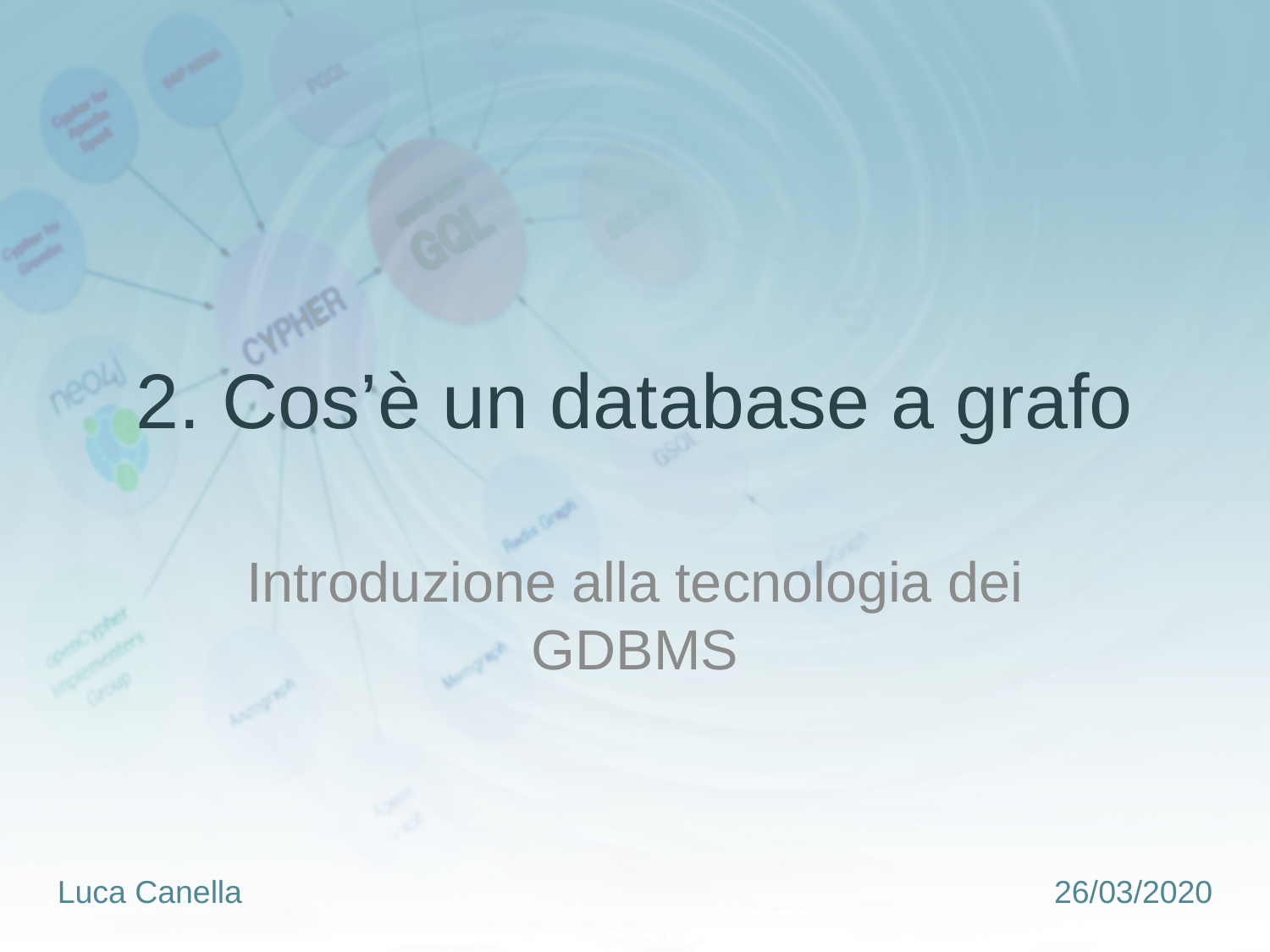

# 2. Cos’è un database a grafo
Introduzione alla tecnologia dei GDBMS
Luca Canella
26/03/2020